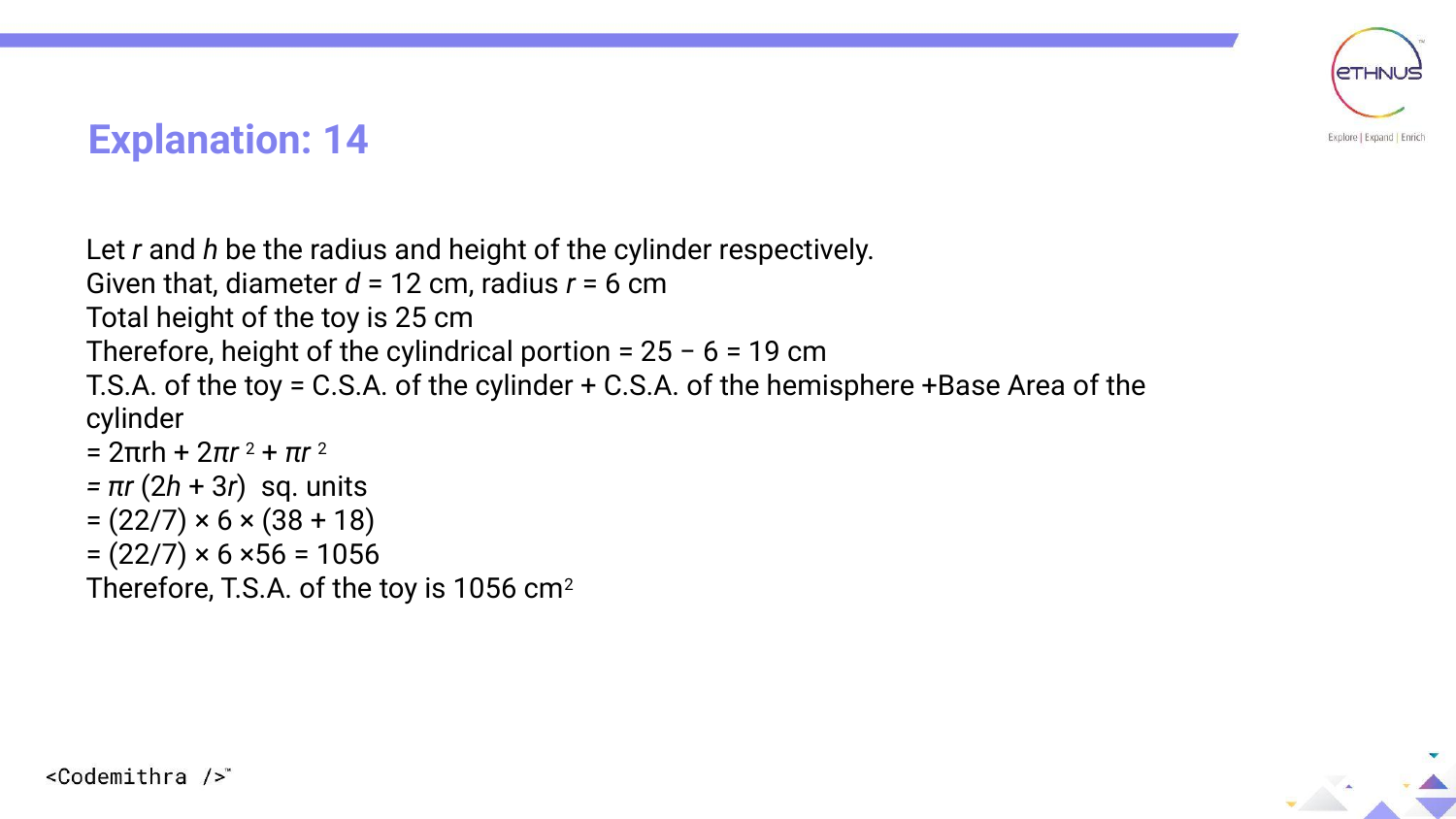

Explanation: 14

Let r and h be the radius and height of the cylinder respectively.
Given that, diameter d = 12 cm, radius r = 6 cm
Total height of the toy is 25 cm
Therefore, height of the cylindrical portion = 25 − 6 = 19 cm
T.S.A. of the toy = C.S.A. of the cylinder + C.S.A. of the hemisphere +Base Area of the cylinder
= 2πrh + 2πr 2 + πr 2
= πr (2h + 3r)  sq. units
= (22/7) × 6 × (38 + 18)
= (22/7) × 6 ×56 = 1056
Therefore, T.S.A. of the toy is 1056 cm2